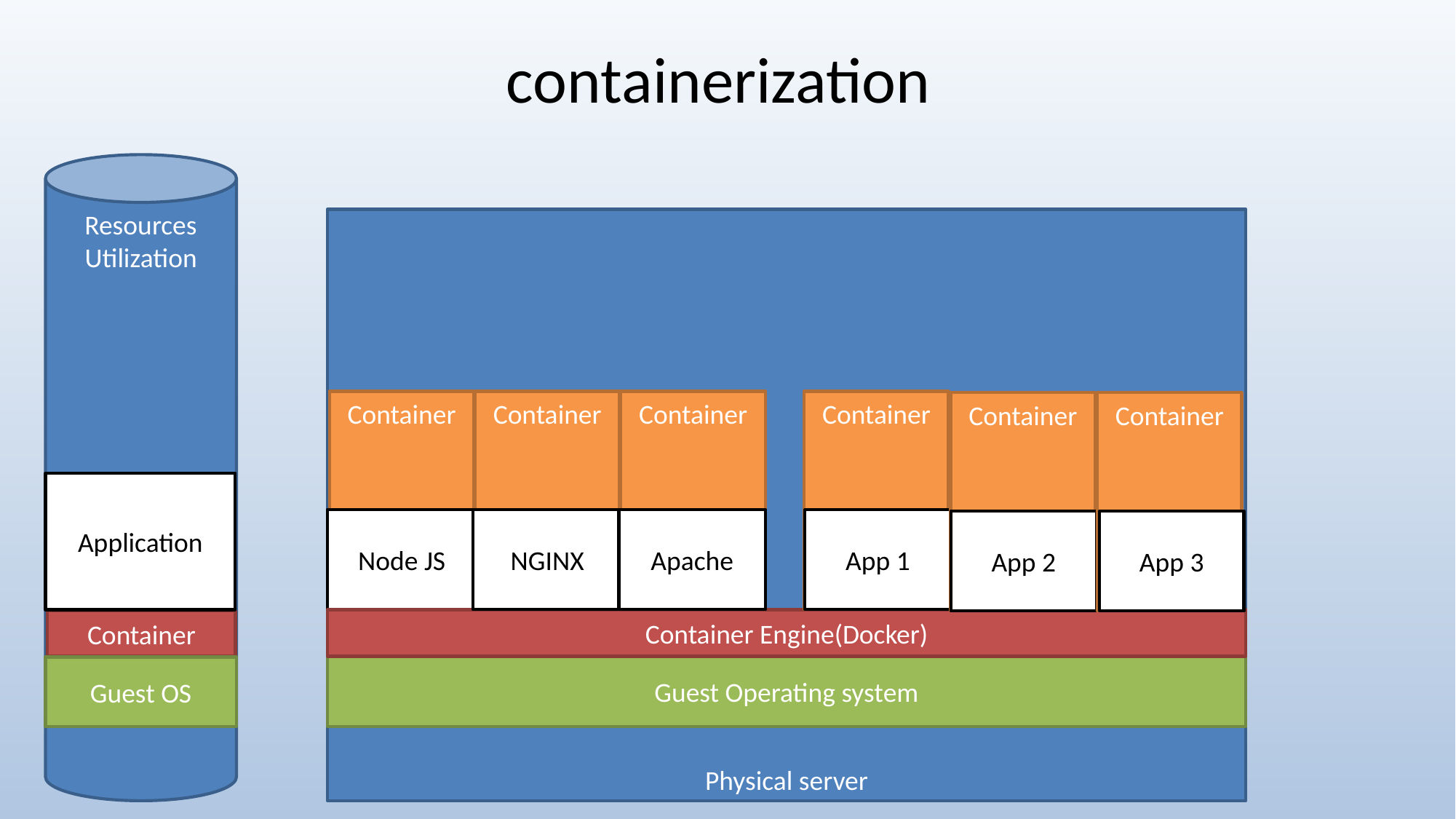

# containerization
Resources Utilization
Physical server
Container
Container
Container
Container
Container
Container
Application
Node JS
NGINX
Apache
App 1
App 2
App 3

Container Engine(Docker)

Container

Guest Operating system

Guest OS